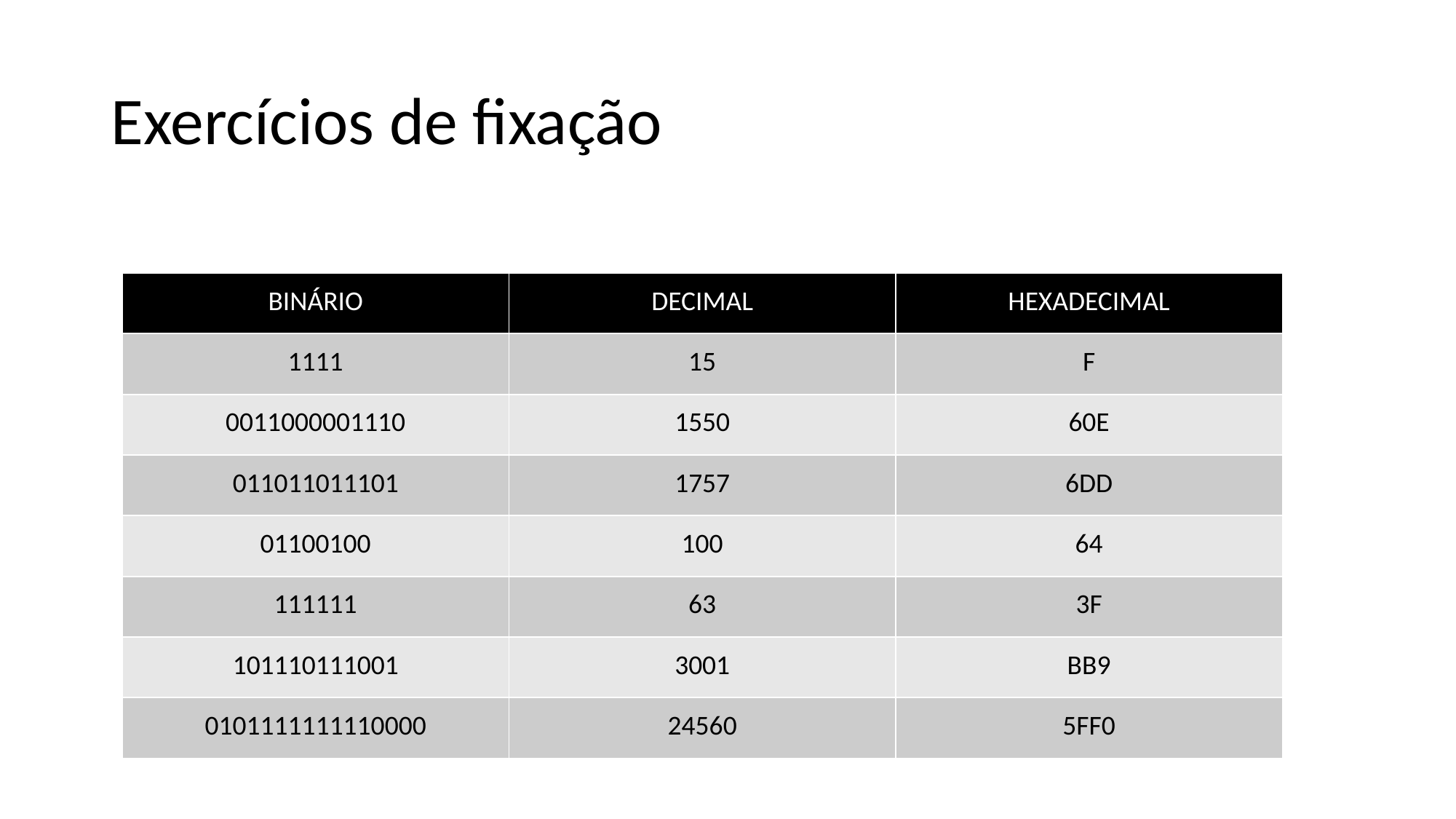

# Exercícios de fixação
| BINÁRIO | DECIMAL | HEXADECIMAL |
| --- | --- | --- |
| 1111 | 15 | F |
| 0011000001110 | 1550 | 60E |
| ‭011011011101‬ | ‭1757‬ | 6DD |
| ‭01100100‬ | 100 | ‭64‬ |
| 111111 | ‭63‬ | ‭3F‬ |
| ‭101110111001‬ | 3001 | ‭BB9‬ |
| ‭0101111111110000‬ | ‭24560‬ | 5FF0 |